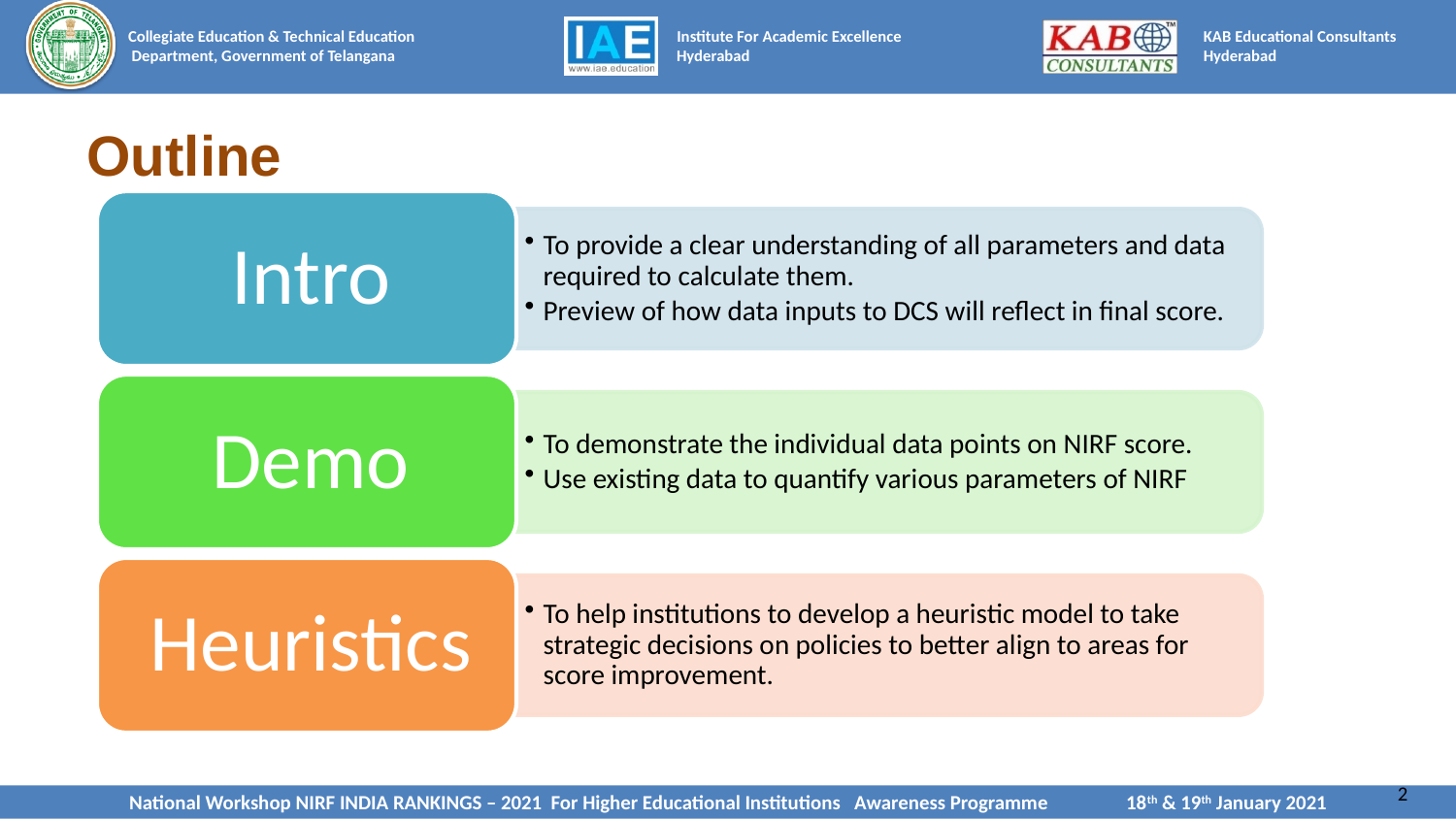

# Outline
To provide a clear understanding of all parameters and data required to calculate them.
Preview of how data inputs to DCS will reflect in final score.
Intro
To demonstrate the individual data points on NIRF score.
Use existing data to quantify various parameters of NIRF
Demo
To help institutions to develop a heuristic model to take strategic decisions on policies to better align to areas for score improvement.
Heuristics